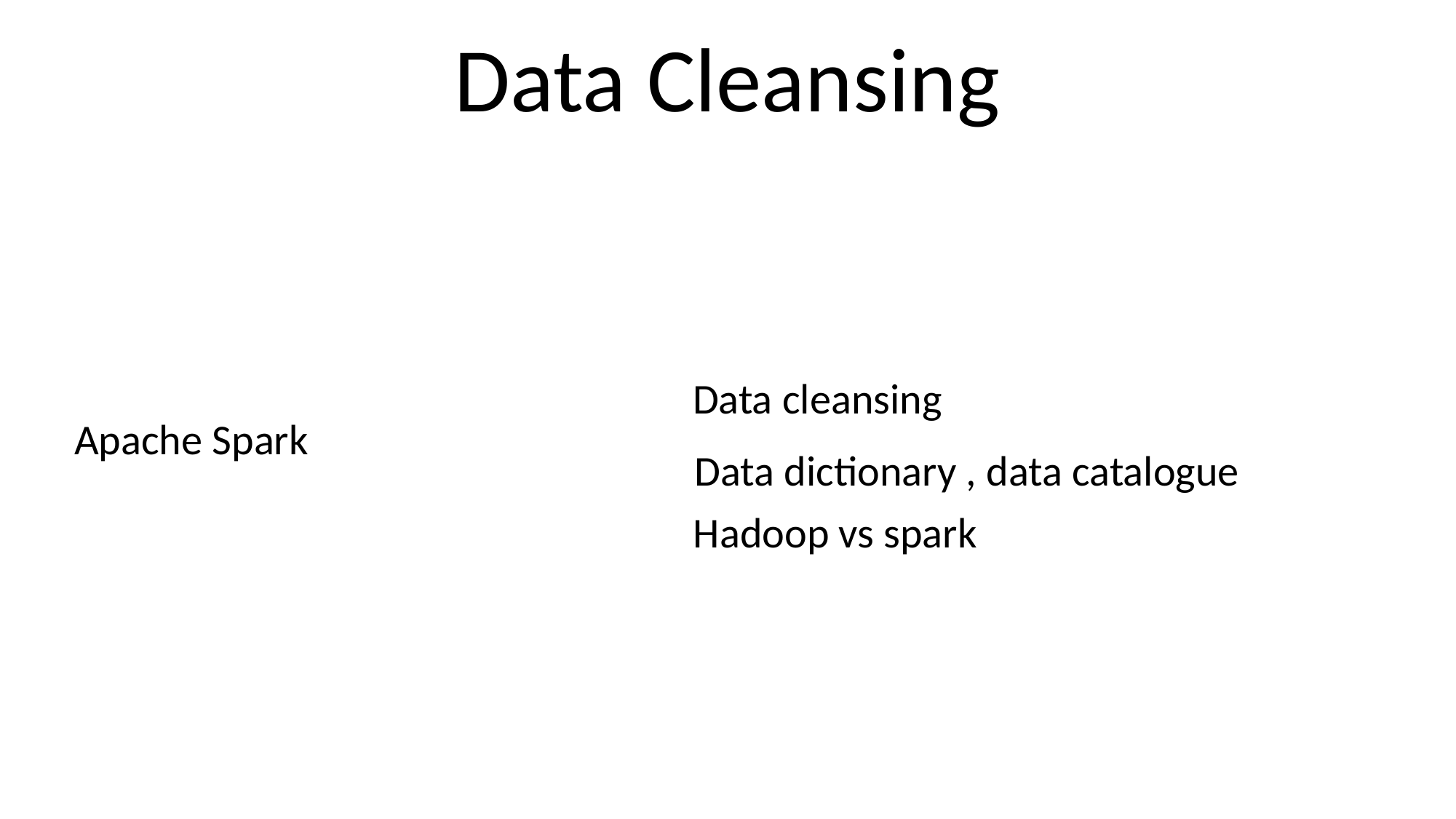

# Data Cleansing
Data cleansing
Apache Spark
Data dictionary , data catalogue
Hadoop vs spark